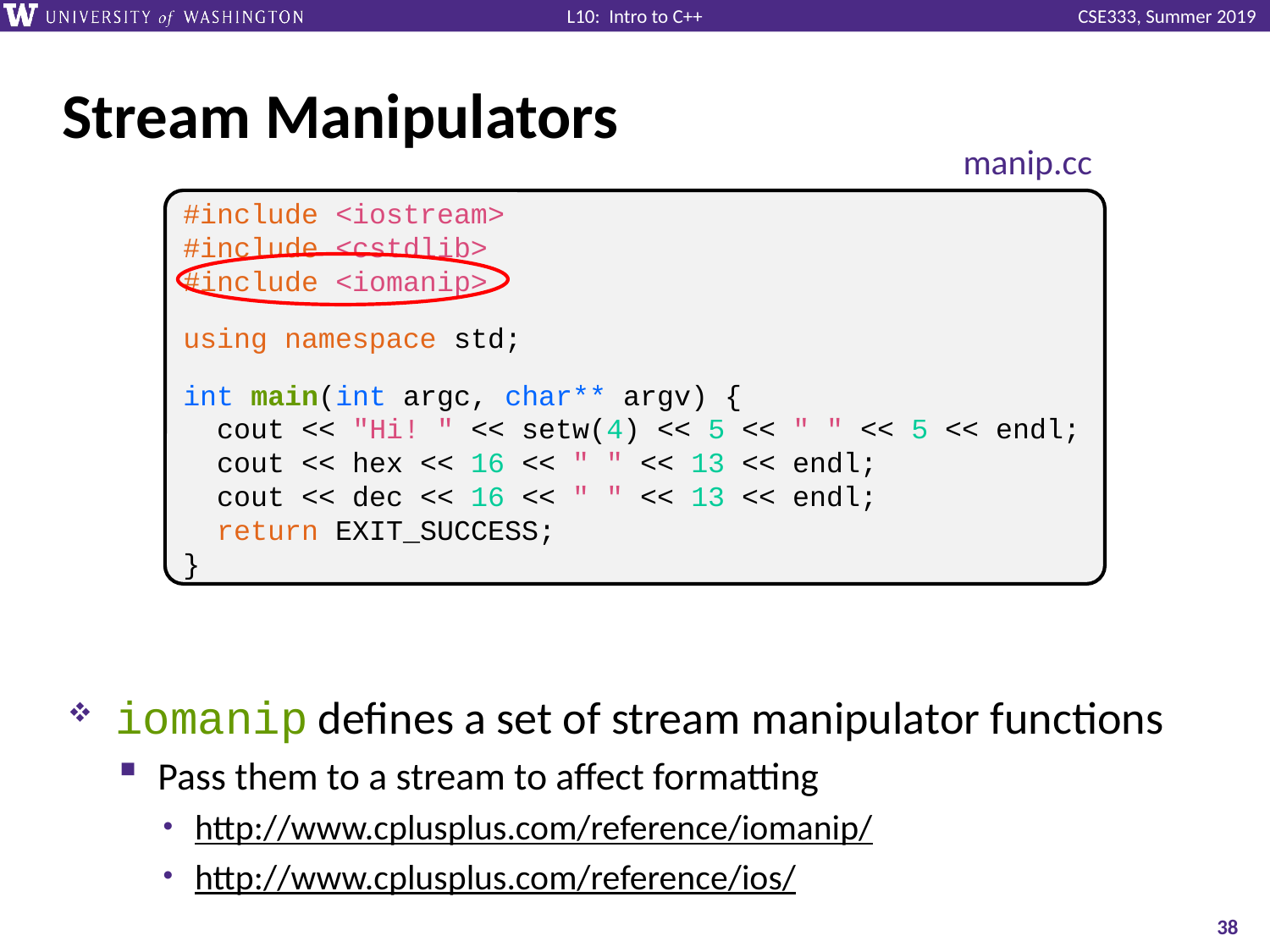

# Stream Manipulators
manip.cc

iomanip defines a set of stream manipulator functions
Pass them to a stream to affect formatting
http://www.cplusplus.com/reference/iomanip/
http://www.cplusplus.com/reference/ios/
#include <iostream>
#include <cstdlib>
#include <iomanip>

using namespace std;

int main(int argc, char** argv) {
  cout << "Hi! " << setw(4) << 5 << " " << 5 << endl;
  cout << hex << 16 << " " << 13 << endl;
  cout << dec << 16 << " " << 13 << endl;
  return EXIT_SUCCESS;
}

38